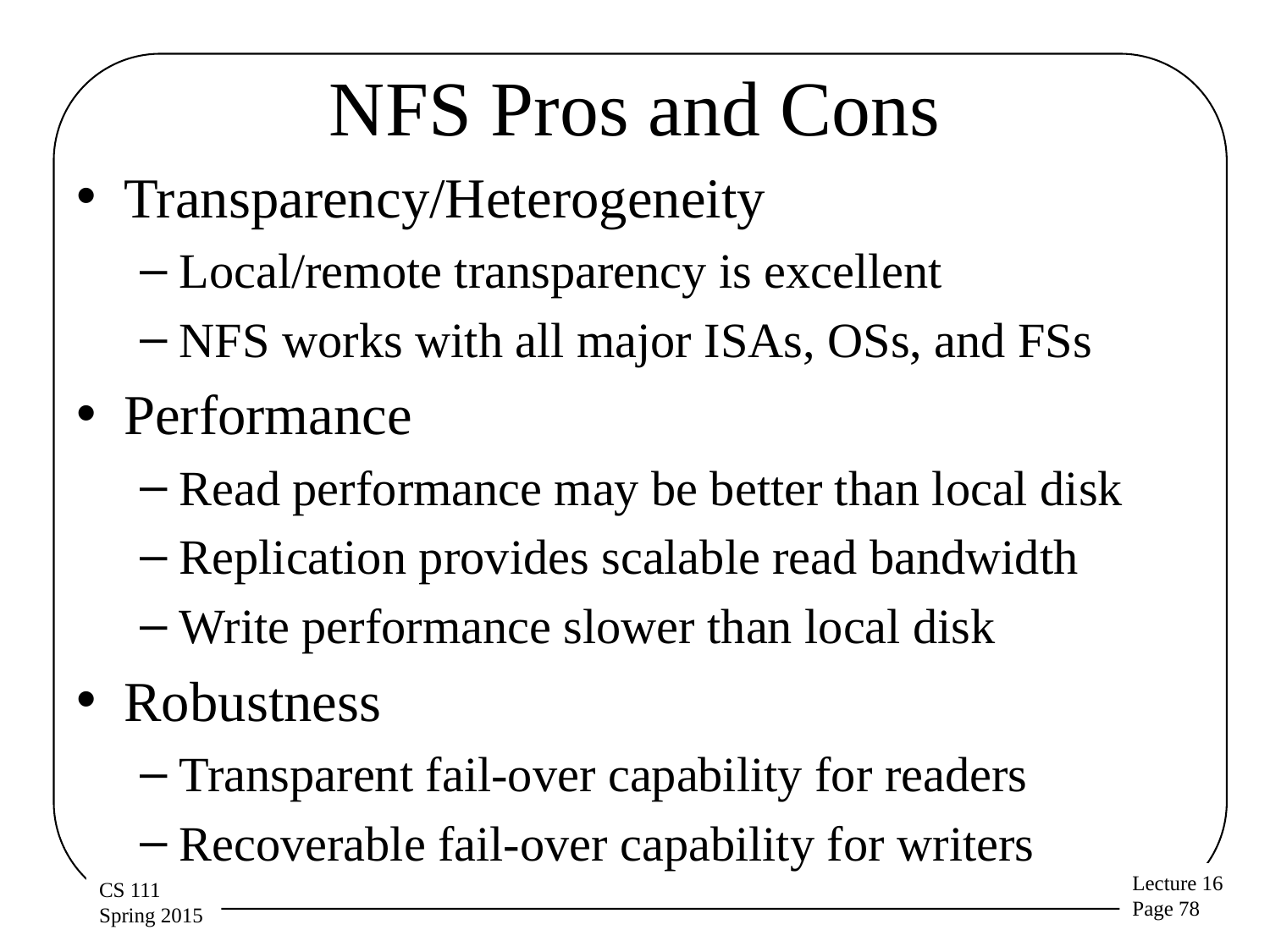

# NFS Pros and Cons
Transparency/Heterogeneity
Local/remote transparency is excellent
NFS works with all major ISAs, OSs, and FSs
Performance
Read performance may be better than local disk
Replication provides scalable read bandwidth
Write performance slower than local disk
Robustness
Transparent fail-over capability for readers
Recoverable fail-over capability for writers